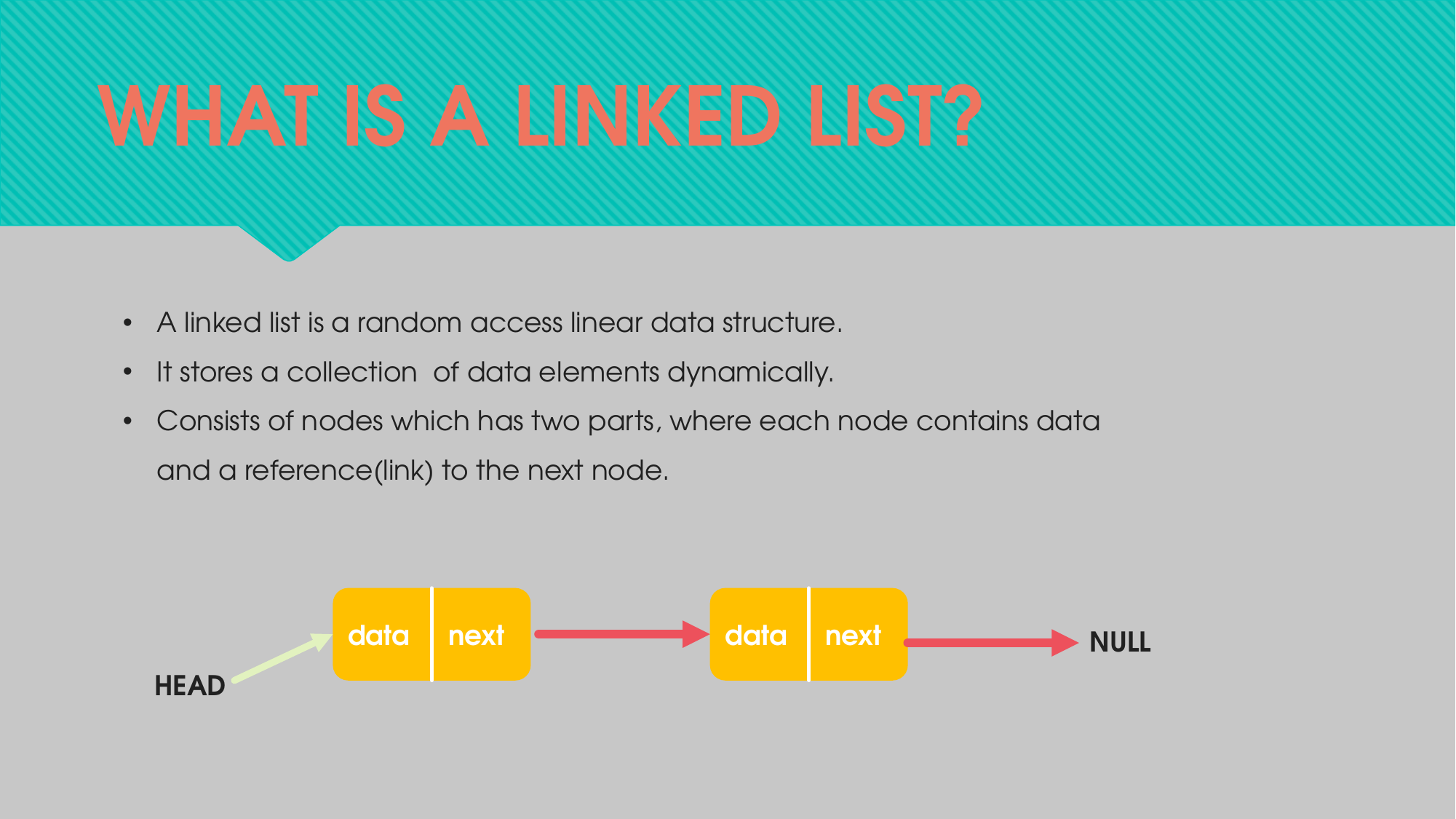

WHAT IS A LINKED LIST?
A linked list is a random access linear data structure.
It stores a collection  of data elements dynamically.
Consists of nodes which has two parts, where each node contains data and a reference(link) to the next node.

data     next
data     next
NULL
HEAD